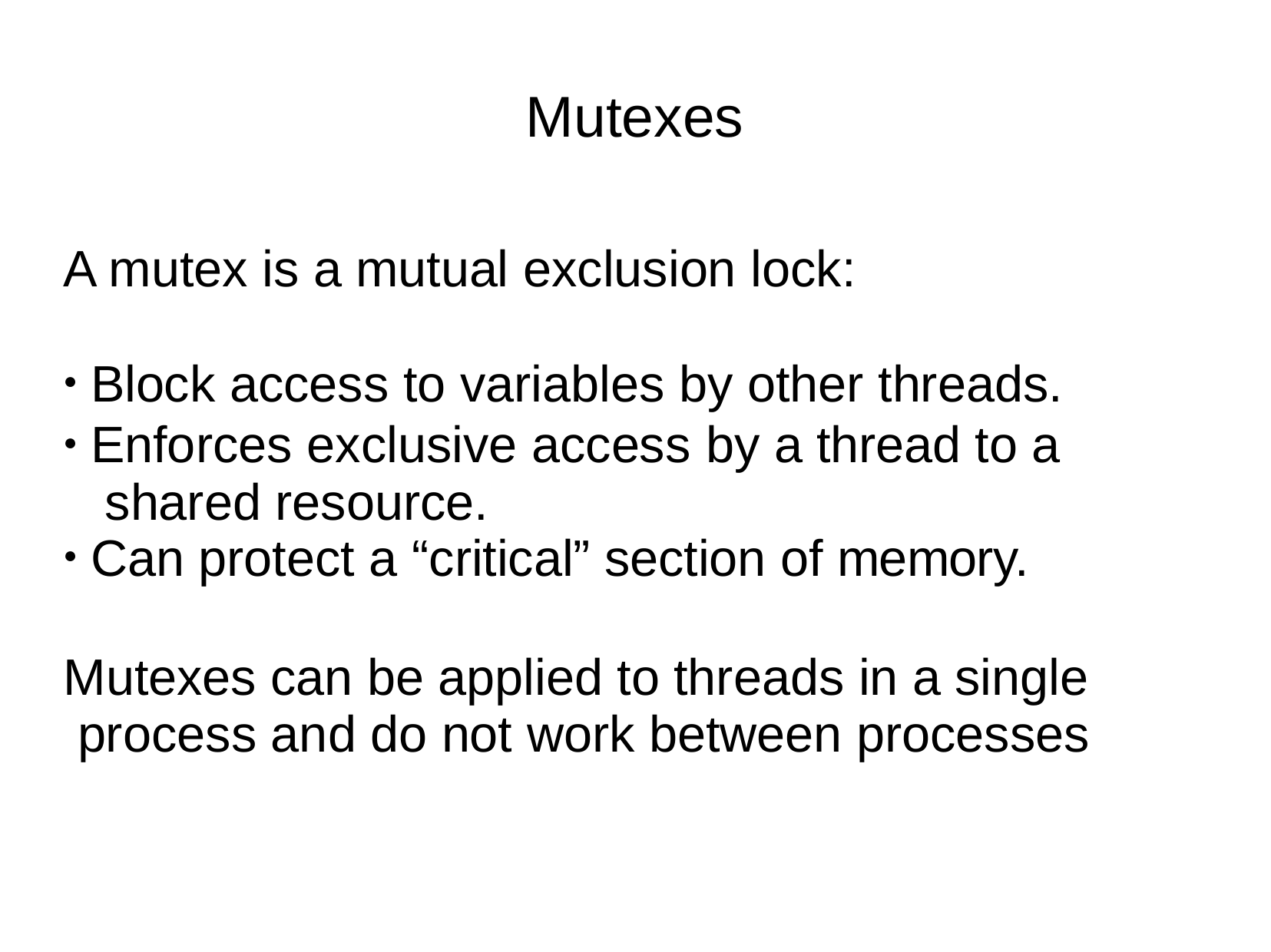

# Mutexes
A mutex is a mutual exclusion lock:

Block access to variables by other threads.
Enforces exclusive access by a thread to a  shared resource.
Can protect a “critical” section of memory.

Mutexes can be applied to threads in a single  process and do not work between processes